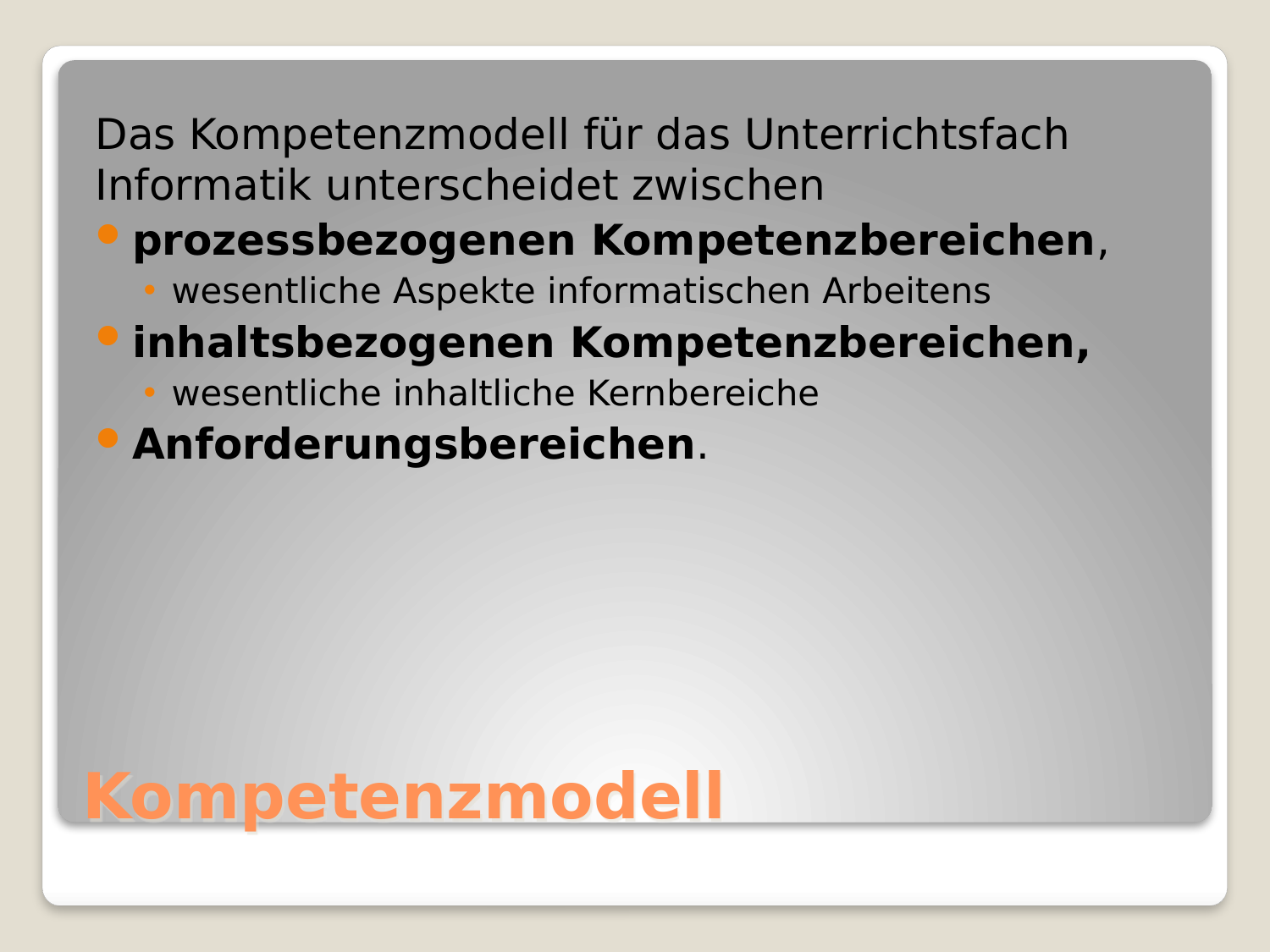

Das Kompetenzmodell für das Unterrichtsfach Informatik unterscheidet zwischen
prozessbezogenen Kompetenzbereichen,
wesentliche Aspekte informatischen Arbeitens
inhaltsbezogenen Kompetenzbereichen,
wesentliche inhaltliche Kernbereiche
Anforderungsbereichen.
# Kompetenzmodell